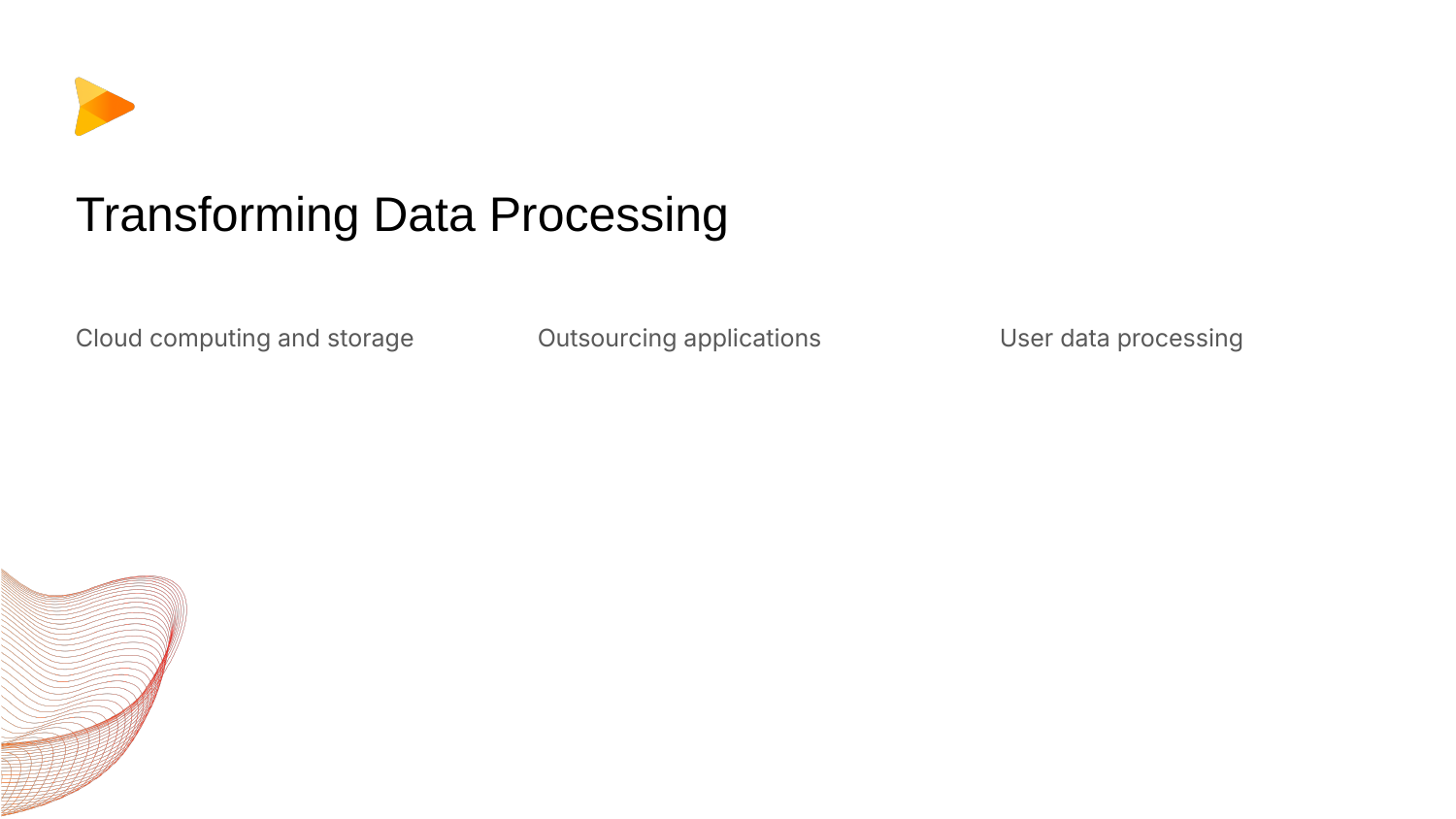

# Transforming Data Processing
Cloud computing and storage
Outsourcing applications
User data processing